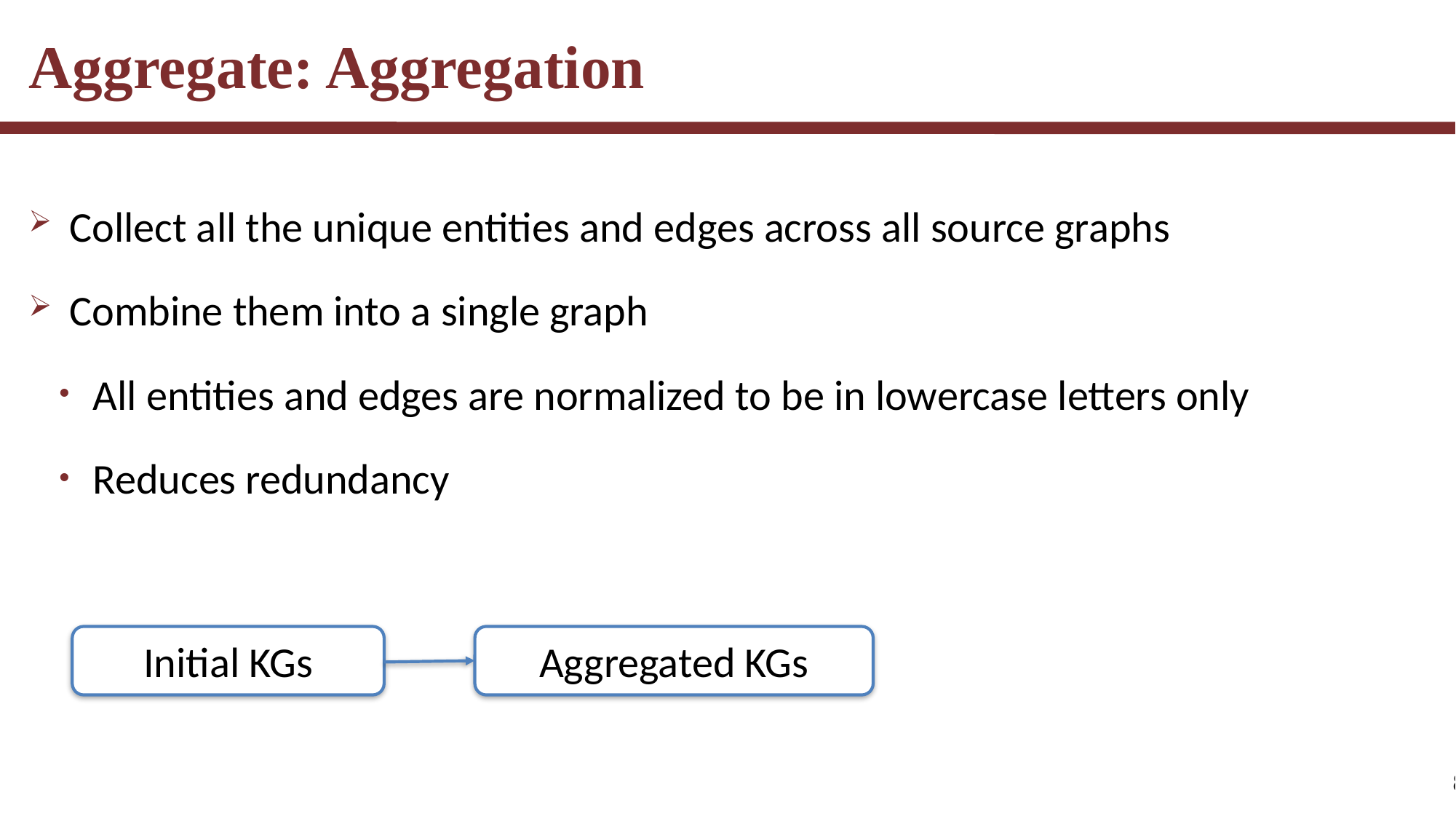

Aggregate: Aggregation
Collect all the unique entities and edges across all source graphs
Combine them into a single graph
All entities and edges are normalized to be in lowercase letters only
Reduces redundancy
Initial KGs
Aggregated KGs
8